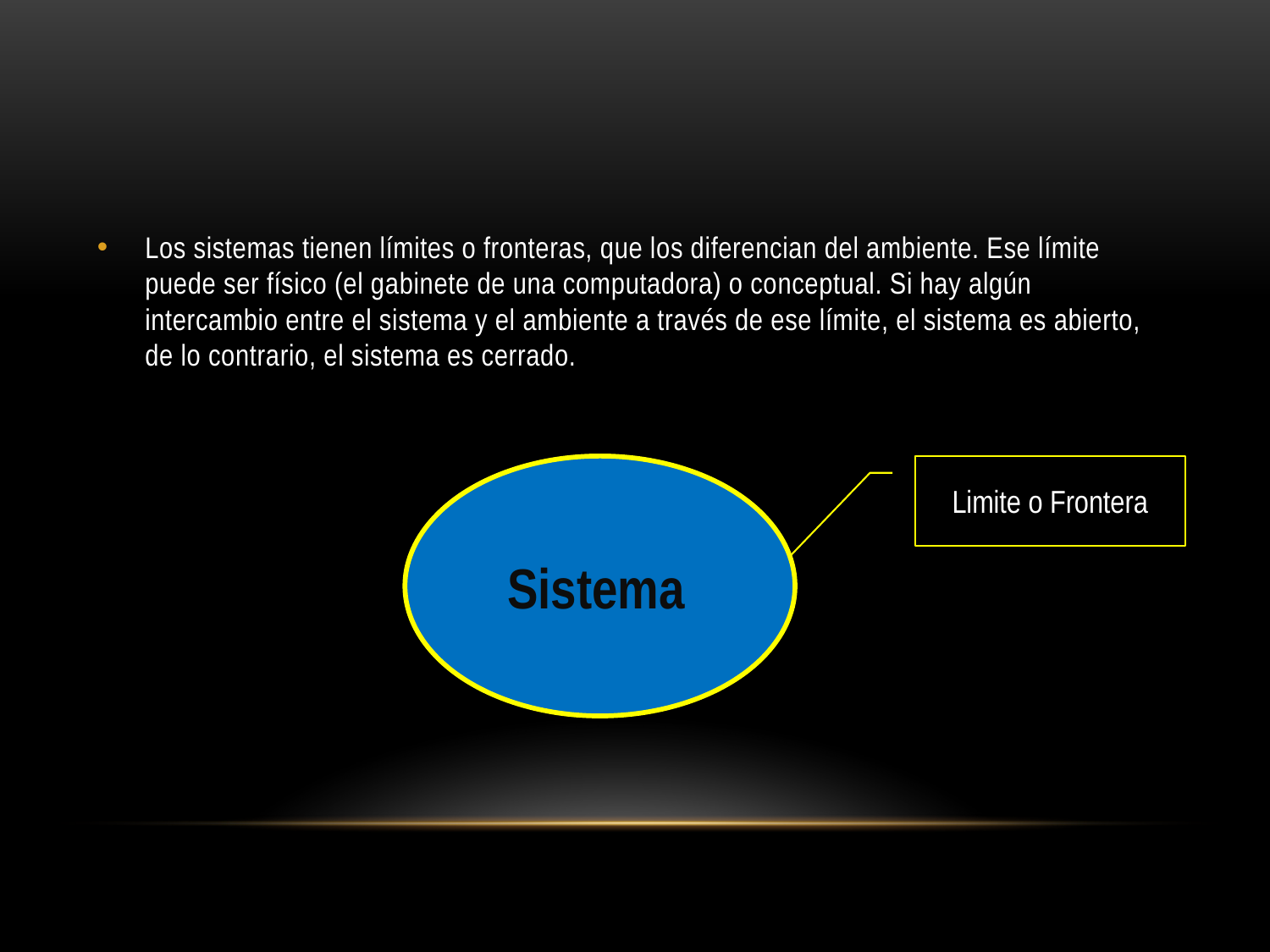

#
Los sistemas tienen límites o fronteras, que los diferencian del ambiente. Ese límite puede ser físico (el gabinete de una computadora) o conceptual. Si hay algún intercambio entre el sistema y el ambiente a través de ese límite, el sistema es abierto, de lo contrario, el sistema es cerrado.

Sistema
Limite o Frontera